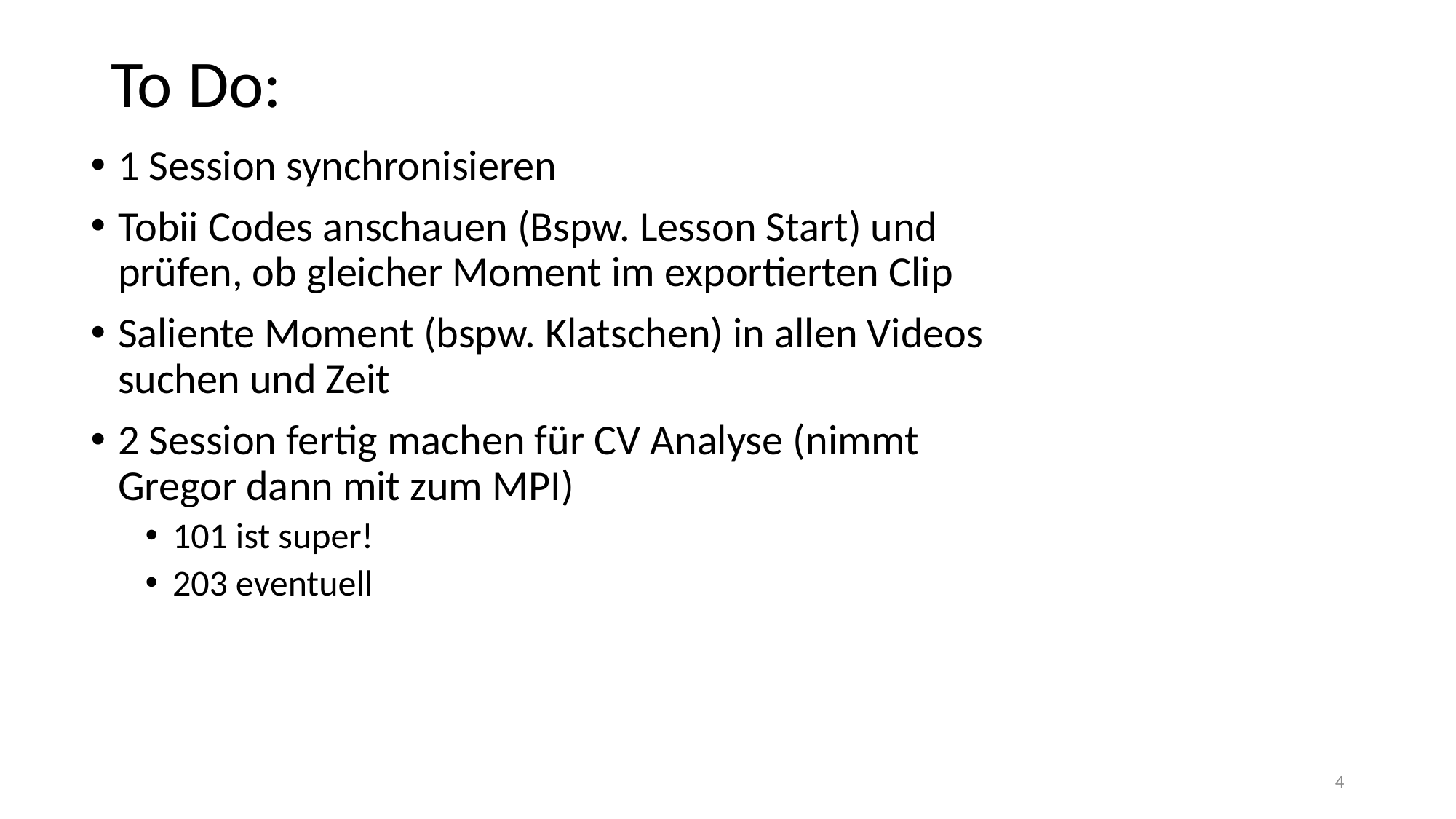

# To Do:
1 Session synchronisieren
Tobii Codes anschauen (Bspw. Lesson Start) und prüfen, ob gleicher Moment im exportierten Clip
Saliente Moment (bspw. Klatschen) in allen Videos suchen und Zeit
2 Session fertig machen für CV Analyse (nimmt Gregor dann mit zum MPI)
101 ist super!
203 eventuell
4